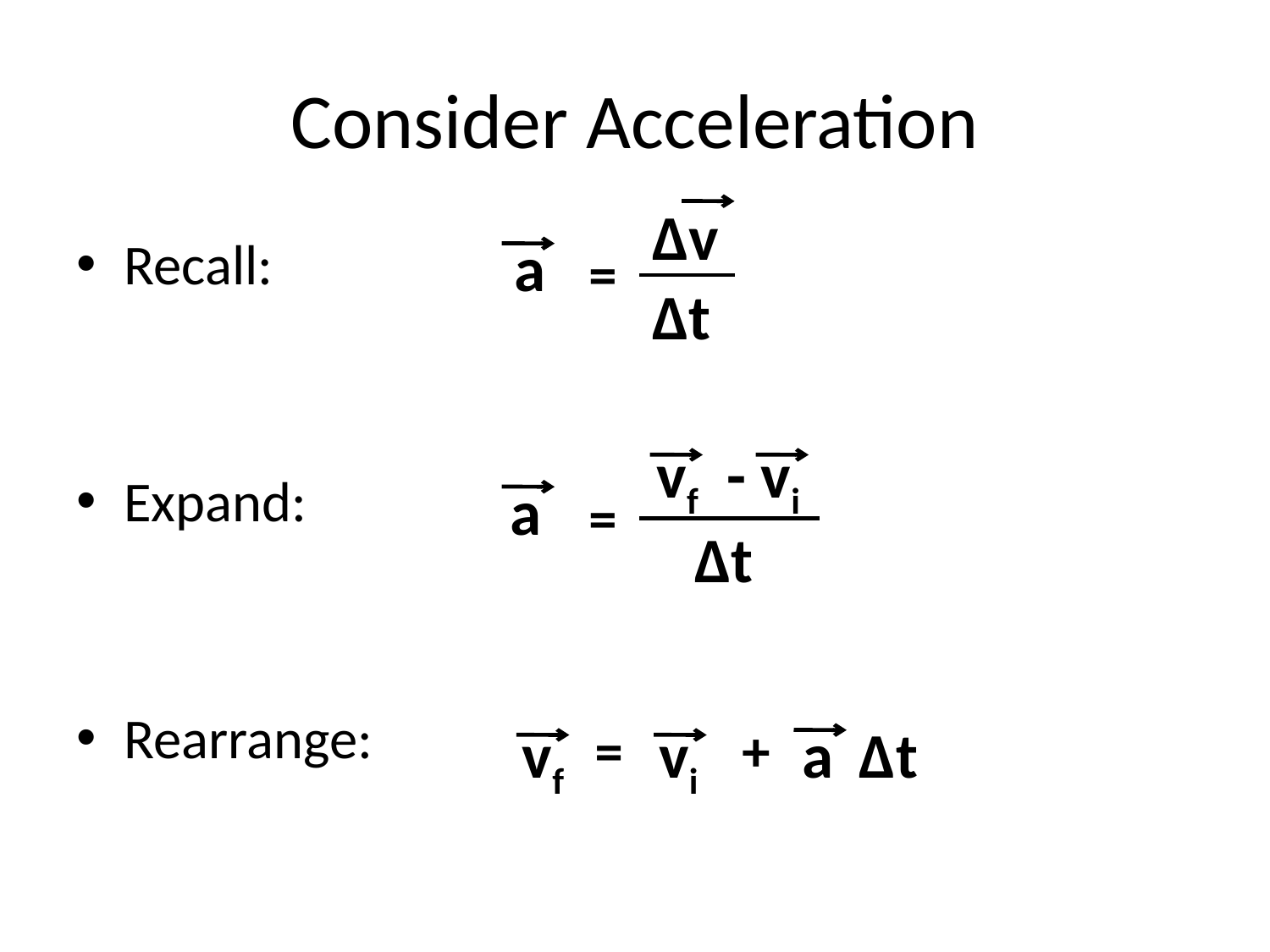

# Consider Acceleration
Δv
a
=
Δt
Recall:

Expand:

Rearrange:
vf  - vi
a
=
Δt
vf
=
vi
+
a
Δt